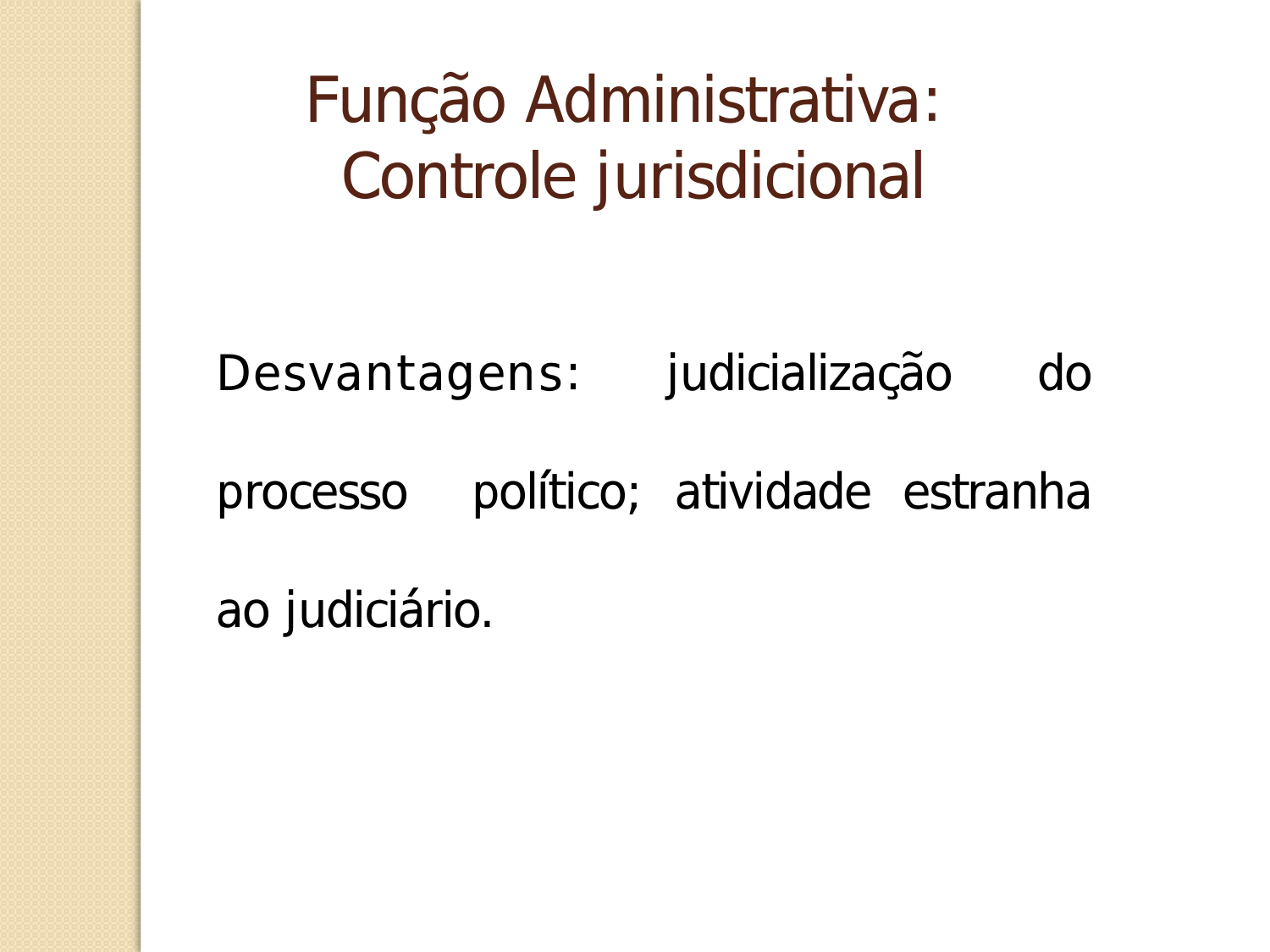

Função Administrativa:
Controle jurisdicional
Desvantagens: judicialização do processo  político; atividade estranha ao judiciário.